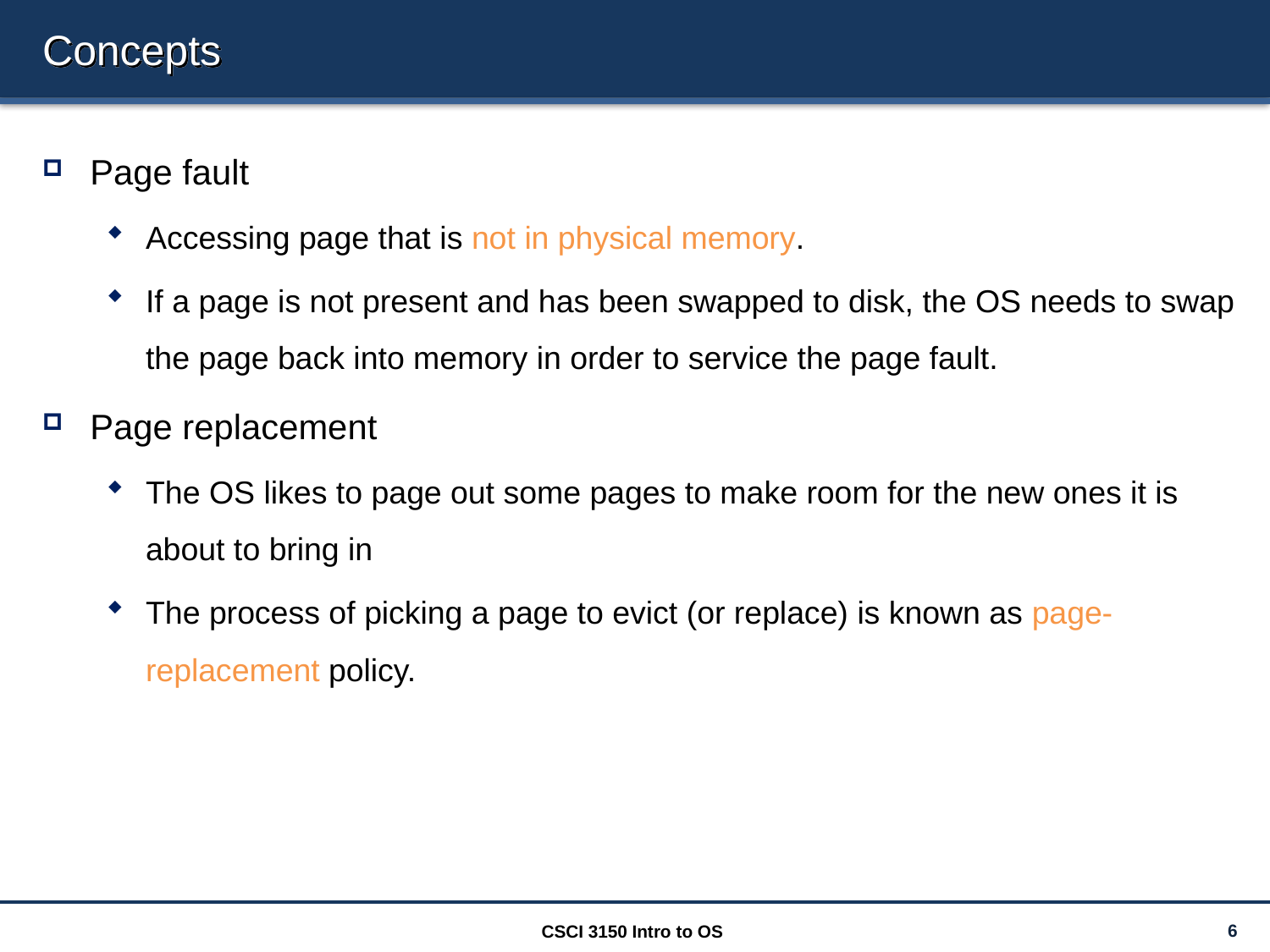

# Concepts
Page fault
Accessing page that is not in physical memory.
If a page is not present and has been swapped to disk, the OS needs to swap the page back into memory in order to service the page fault.
Page replacement
The OS likes to page out some pages to make room for the new ones it is about to bring in
The process of picking a page to evict (or replace) is known as page-replacement policy.

CSCI 3150 Intro to OS
6